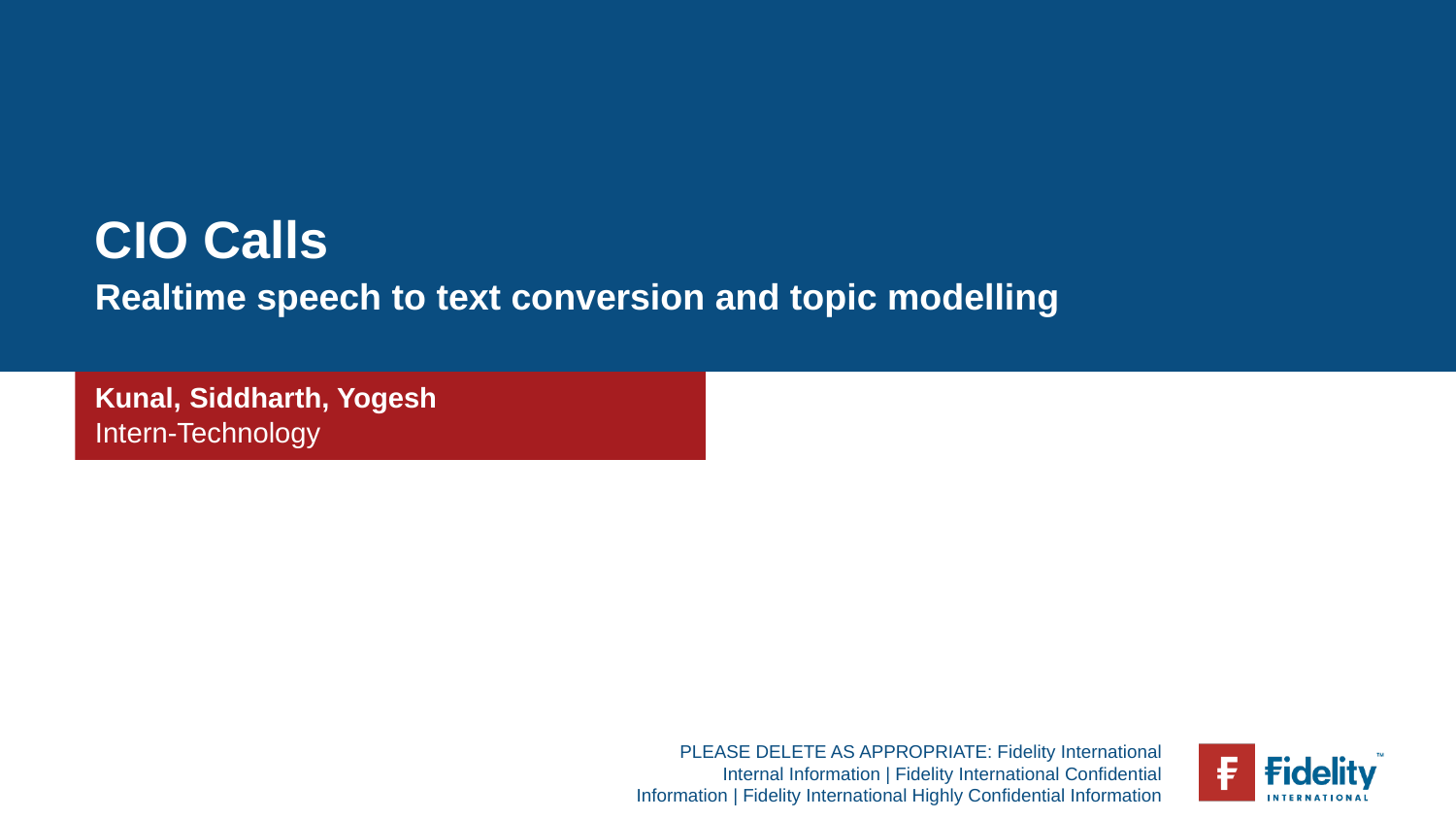

# CIO Calls
Realtime speech to text conversion and topic modelling
Kunal, Siddharth, Yogesh
Intern-Technology